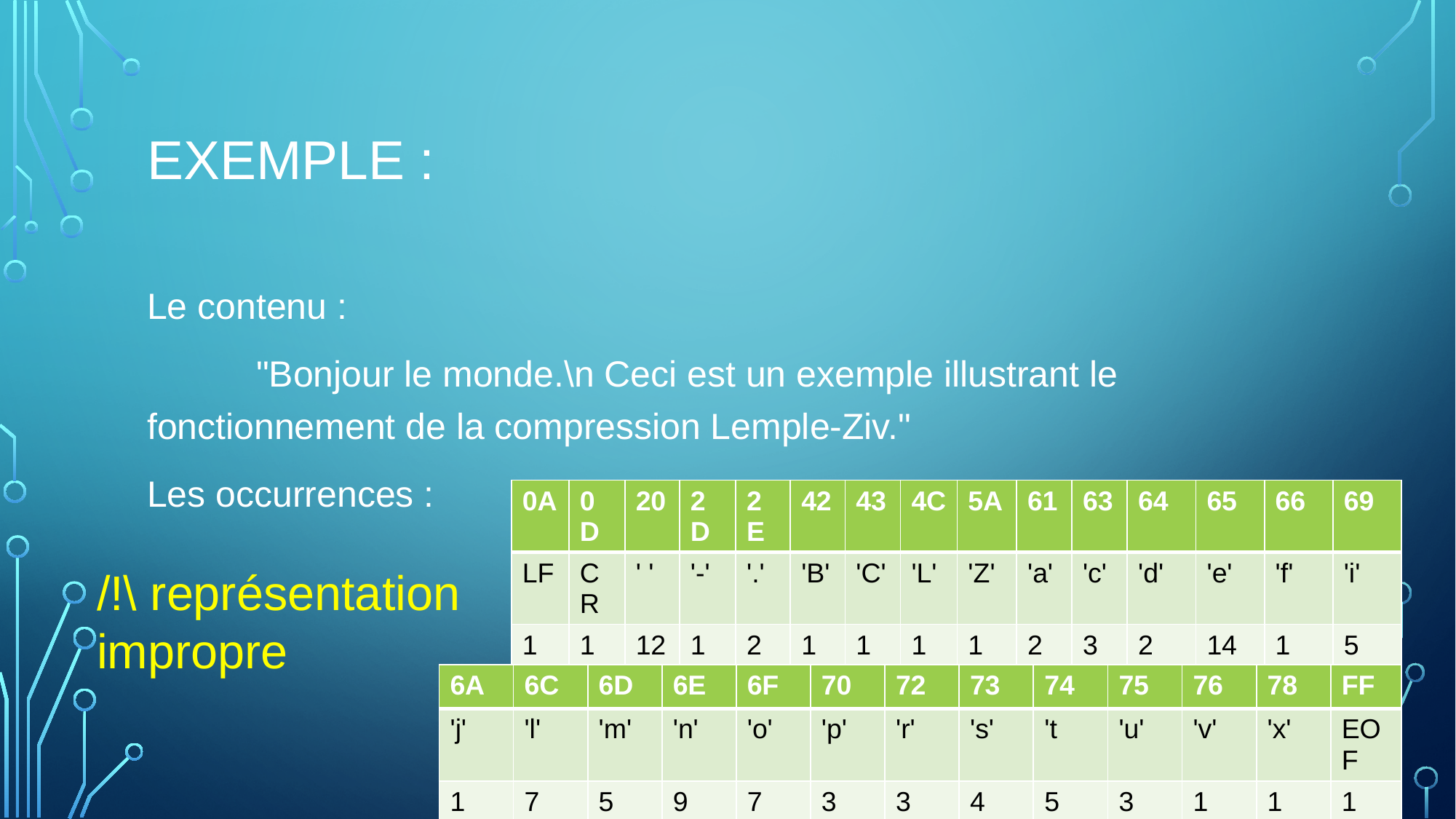

# Exemple :
Le contenu :
	"Bonjour le monde.\n Ceci est un exemple illustrant le fonctionnement de la compression Lemple-Ziv."
Les occurrences :

| 0A | 0D | 20 | 2D | 2E | 42 | 43 | 4C | 5A | 61 | 63 | 64 | 65 | 66 | 69 |
| --- | --- | --- | --- | --- | --- | --- | --- | --- | --- | --- | --- | --- | --- | --- |
| LF | CR | ' ' | '-' | '.' | 'B' | 'C' | 'L' | 'Z' | 'a' | 'c' | 'd' | 'e' | 'f' | 'i' |
| 1 | 1 | 12 | 1 | 2 | 1 | 1 | 1 | 1 | 2 | 3 | 2 | 14 | 1 | 5 |
/!\ représentation
impropre
| 6A | 6C | 6D | 6E | 6F | 70 | 72 | 73 | 74 | 75 | 76 | 78 | FF |
| --- | --- | --- | --- | --- | --- | --- | --- | --- | --- | --- | --- | --- |
| 'j' | 'l' | 'm' | 'n' | 'o' | 'p' | 'r' | 's' | 't | 'u' | 'v' | 'x' | EOF |
| 1 | 7 | 5 | 9 | 7 | 3 | 3 | 4 | 5 | 3 | 1 | 1 | 1 |